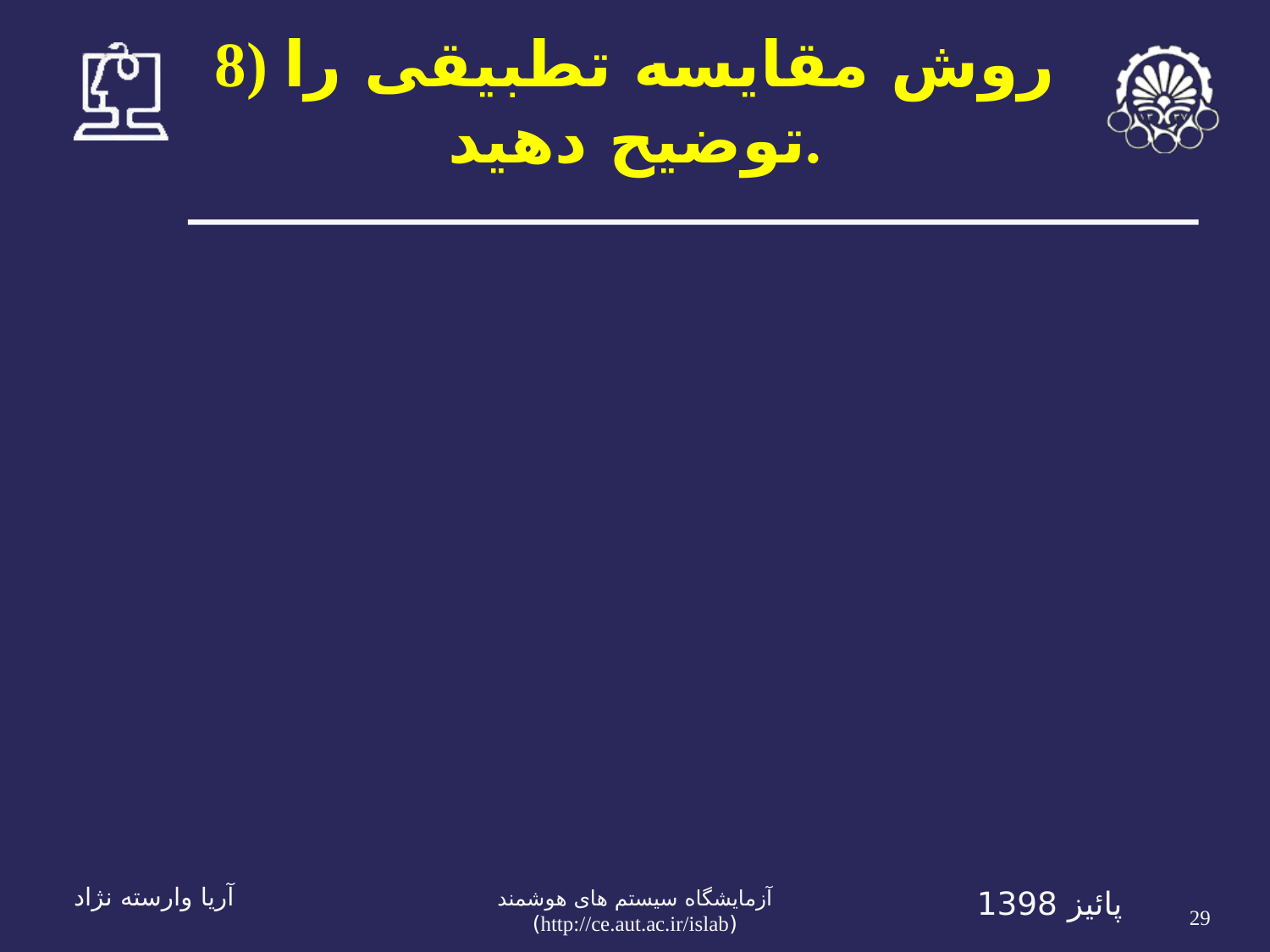

# 8) روش مقایسه تطبیقی را توضیح دهید.

29
آریا وارسته نژاد
پائیز 1398
آزمايشگاه سيستم های هوشمند (http://ce.aut.ac.ir/islab)